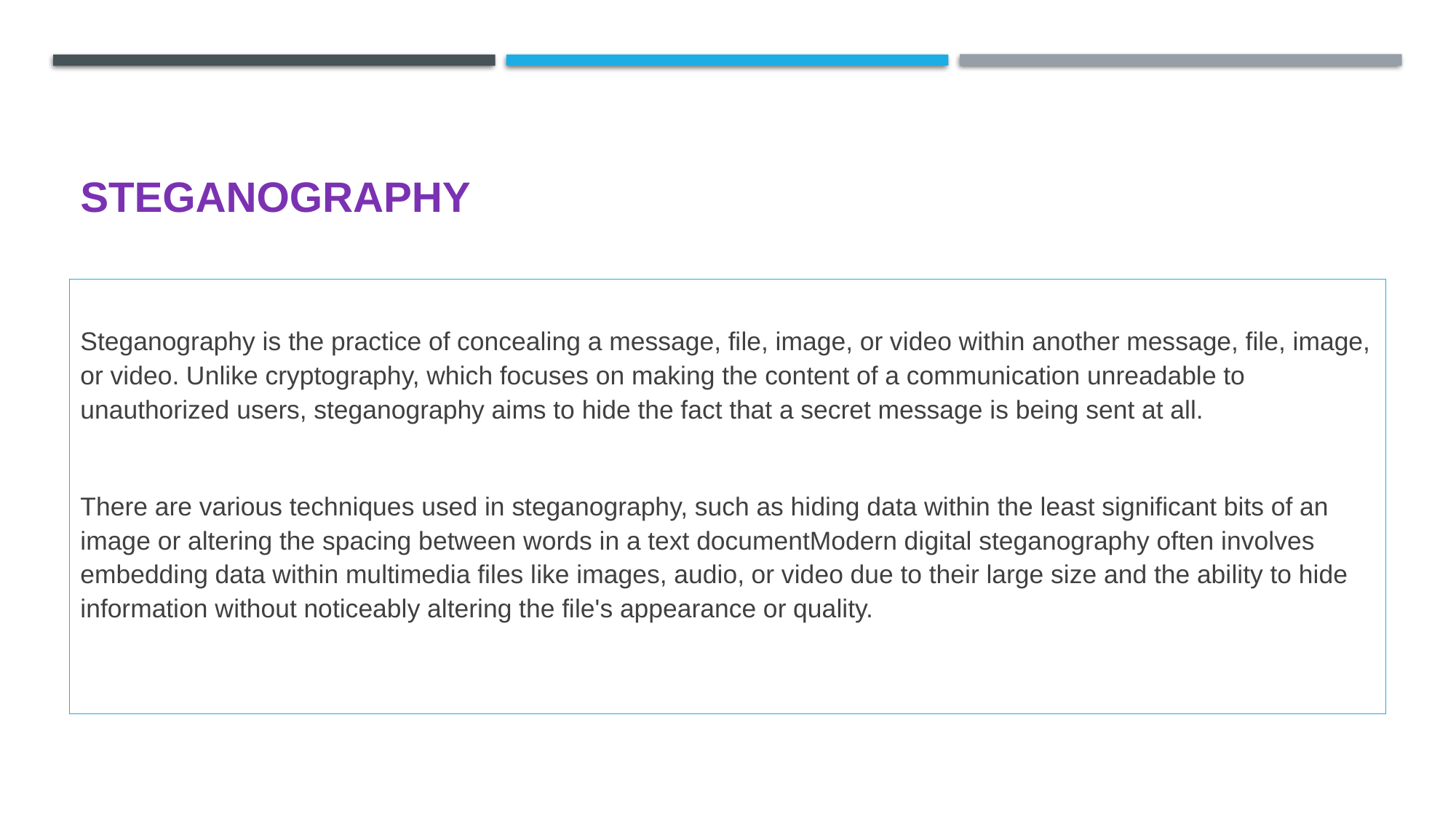

# STEGANOGRAPHY
Steganography is the practice of concealing a message, file, image, or video within another message, file, image, or video. Unlike cryptography, which focuses on making the content of a communication unreadable to unauthorized users, steganography aims to hide the fact that a secret message is being sent at all.

There are various techniques used in steganography, such as hiding data within the least significant bits of an image or altering the spacing between words in a text documentModern digital steganography often involves embedding data within multimedia files like images, audio, or video due to their large size and the ability to hide information without noticeably altering the file's appearance or quality.